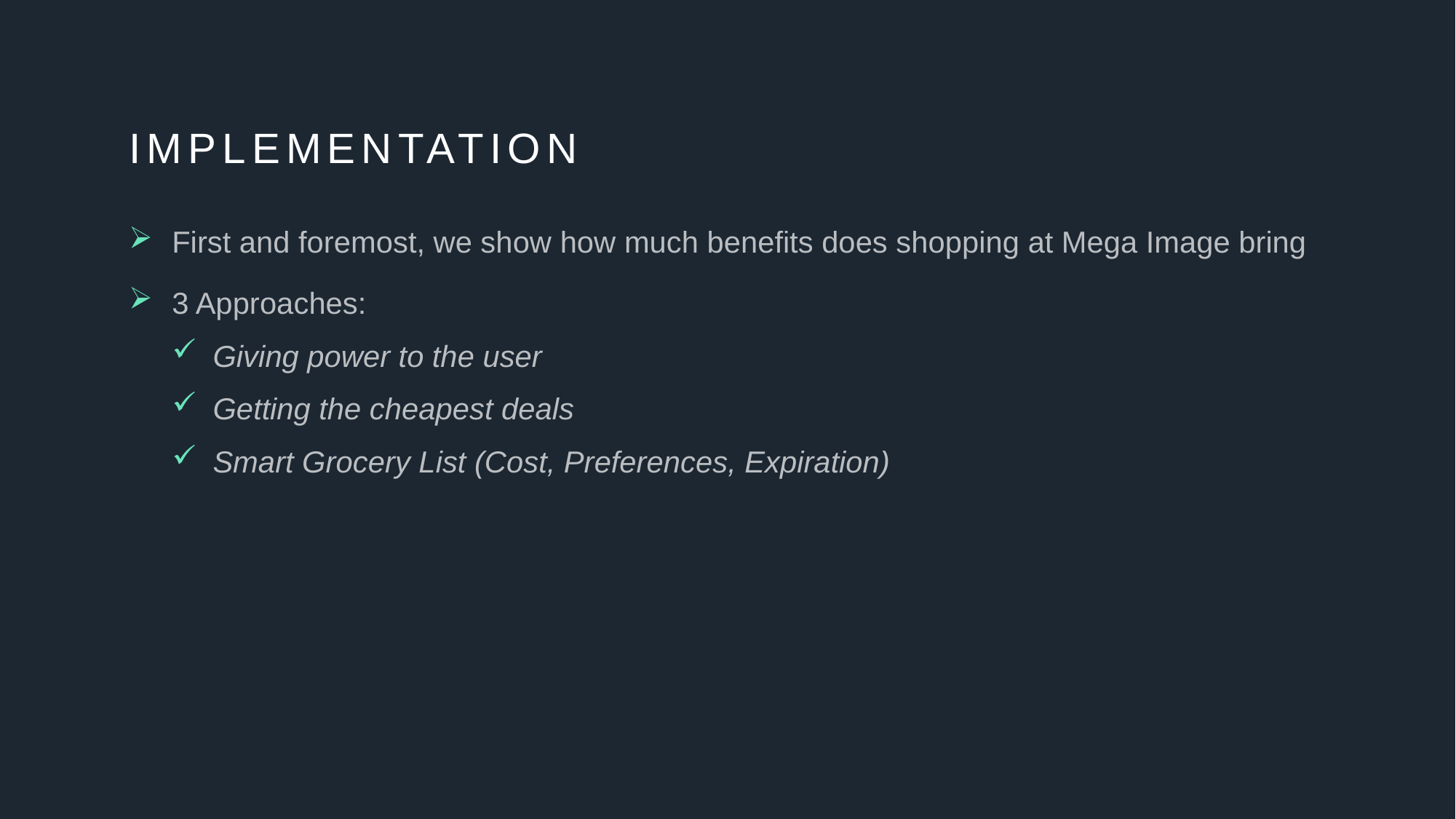

# Implementation
First and foremost, we show how much benefits does shopping at Mega Image bring
3 Approaches:
Giving power to the user
Getting the cheapest deals
Smart Grocery List (Cost, Preferences, Expiration)